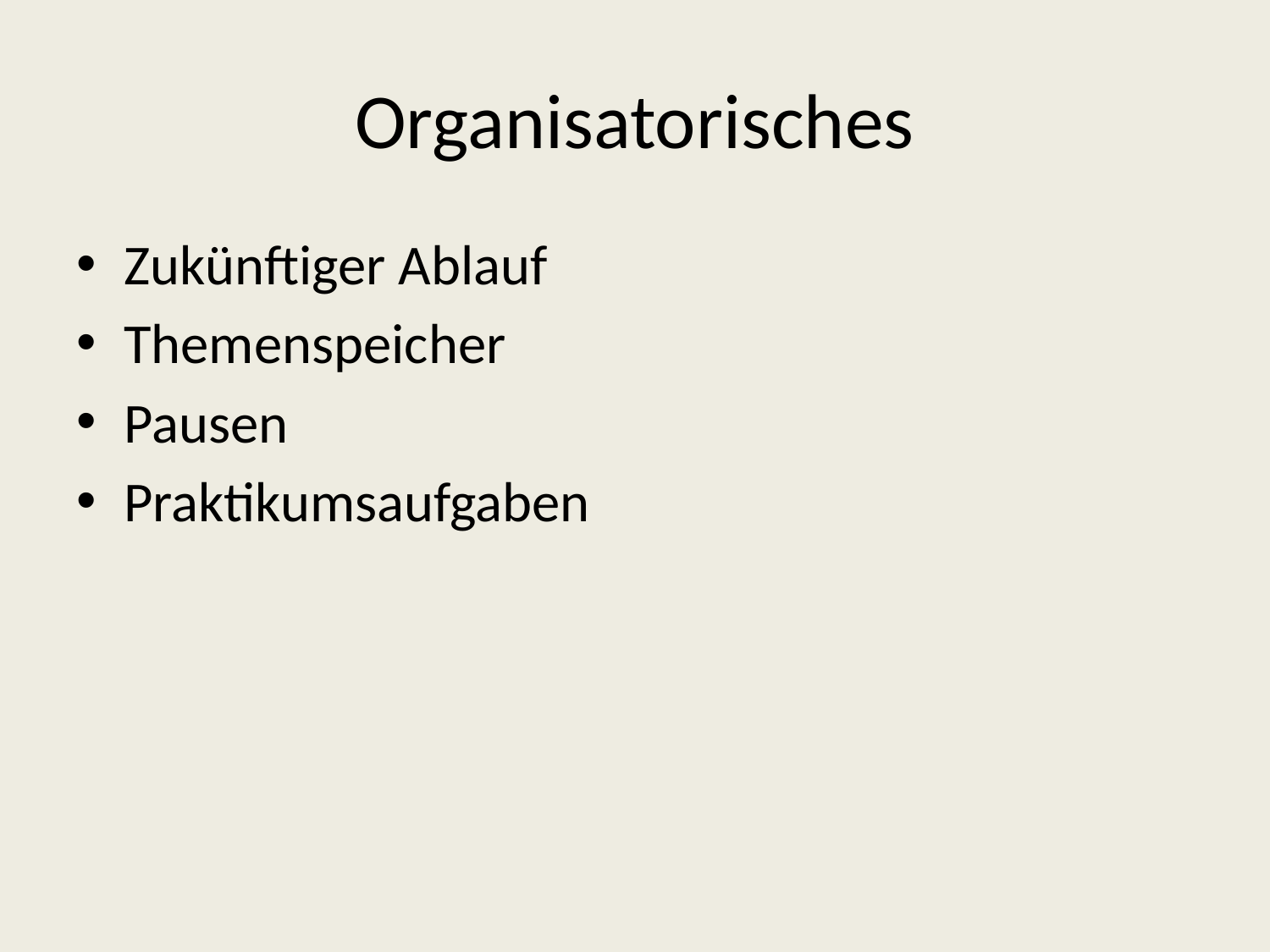

# Organisatorisches
Zukünftiger Ablauf
Themenspeicher
Pausen
Praktikumsaufgaben